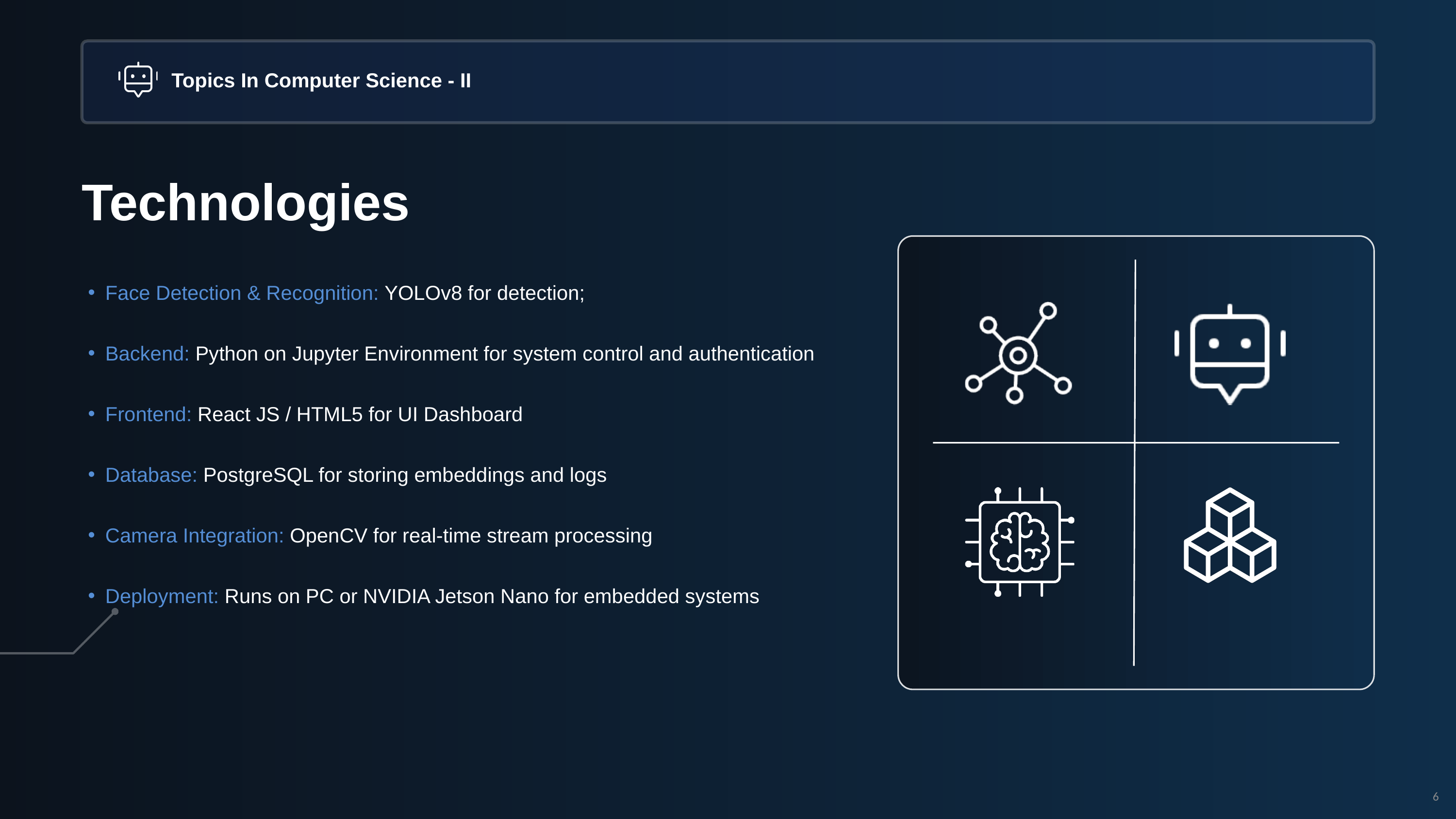

Topics In Computer Science - II
Technologies

Face Detection & Recognition: YOLOv8 for detection;
Backend: Python on Jupyter Environment for system control and authentication
Frontend: React JS / HTML5 for UI Dashboard
Database: PostgreSQL for storing embeddings and logs
Camera Integration: OpenCV for real-time stream processing
Deployment: Runs on PC or NVIDIA Jetson Nano for embedded systems

6